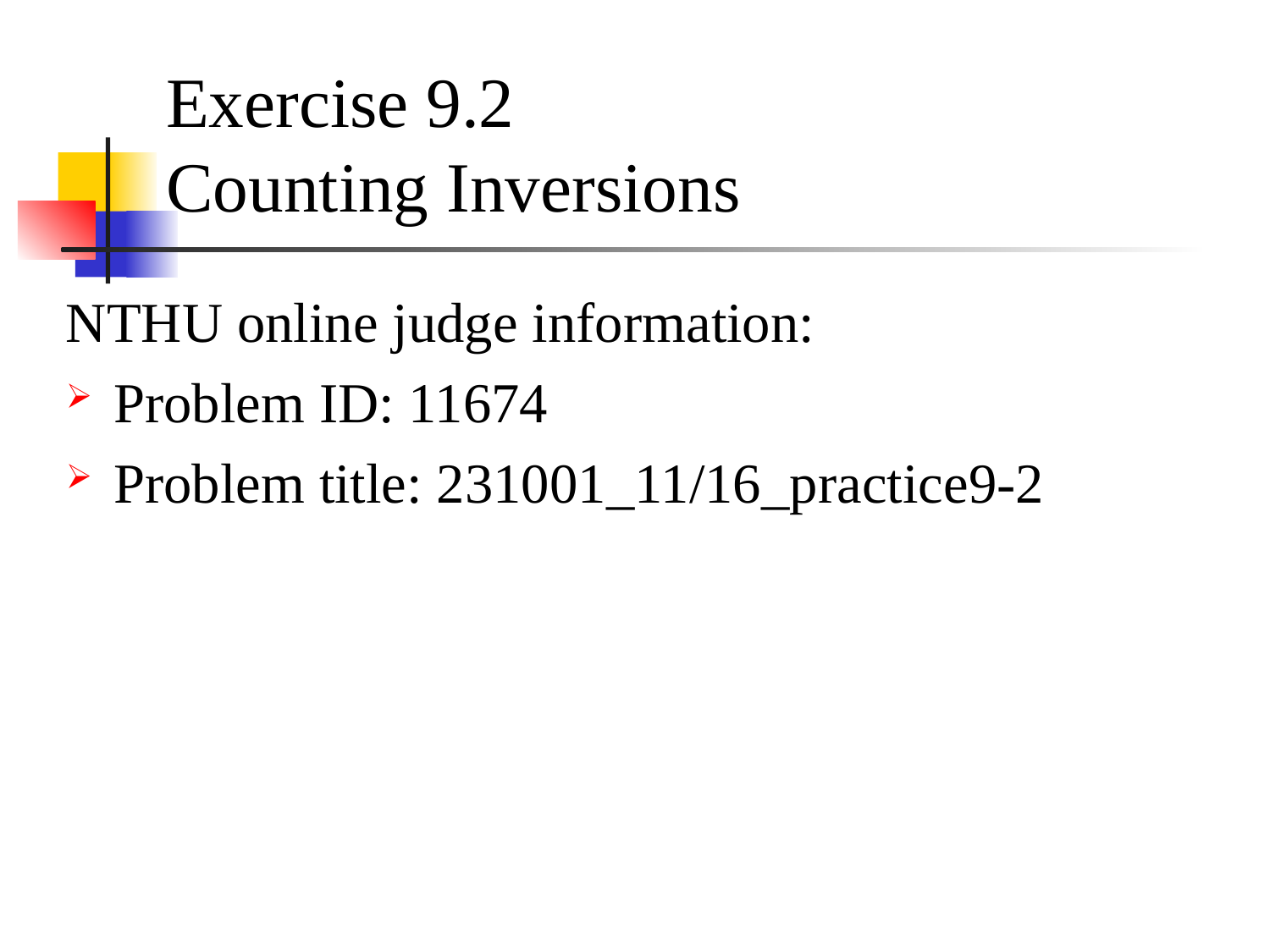

# Exercise 9.2 Counting Inversions
NTHU online judge information:
Problem ID: 11674
Problem title: 231001_11/16_practice9-2
12